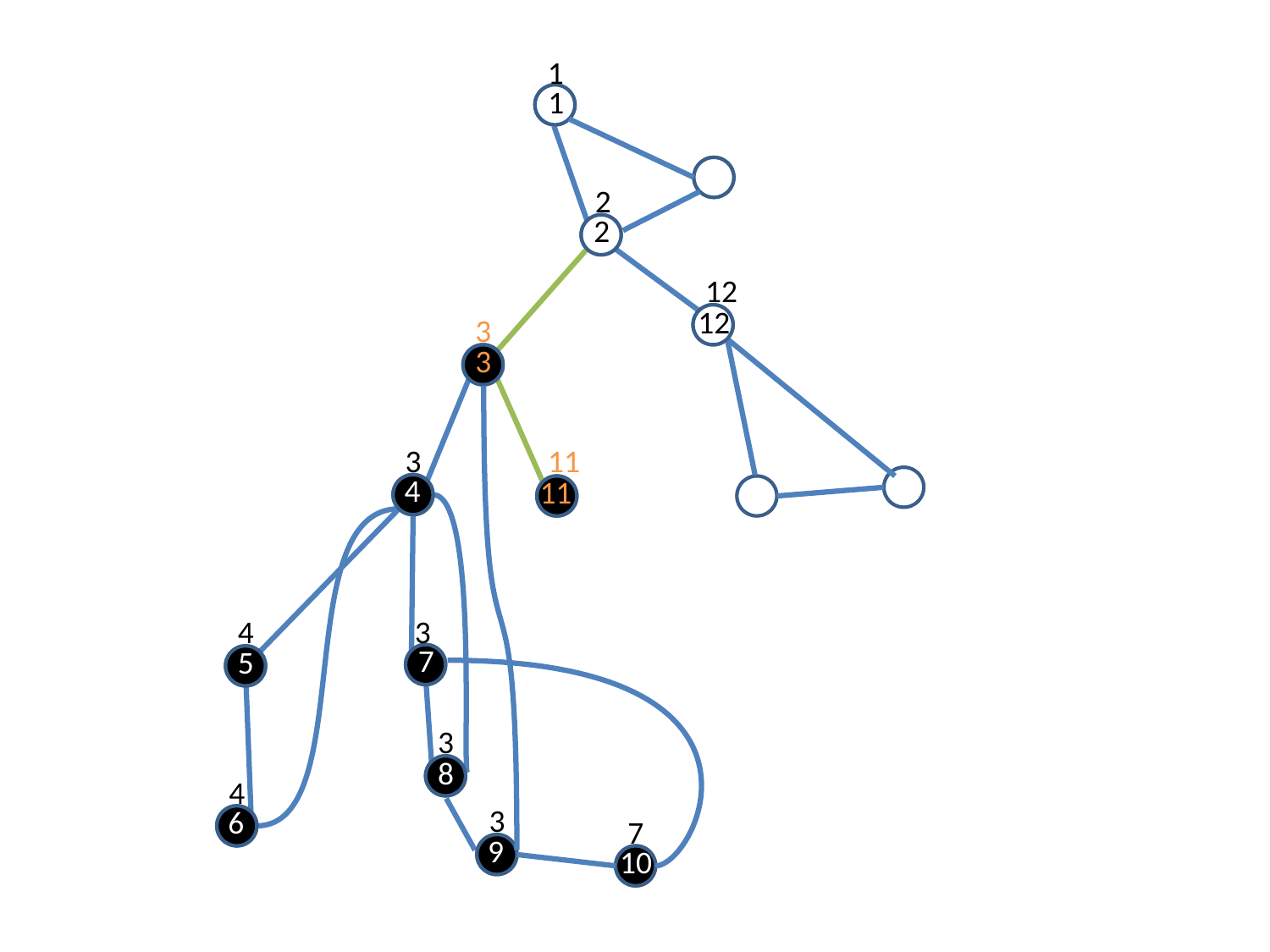

1
1

2
2

12
12
3

3

3
11
4
11

4
3
7
5

3
8

4
3
6

7
9

10